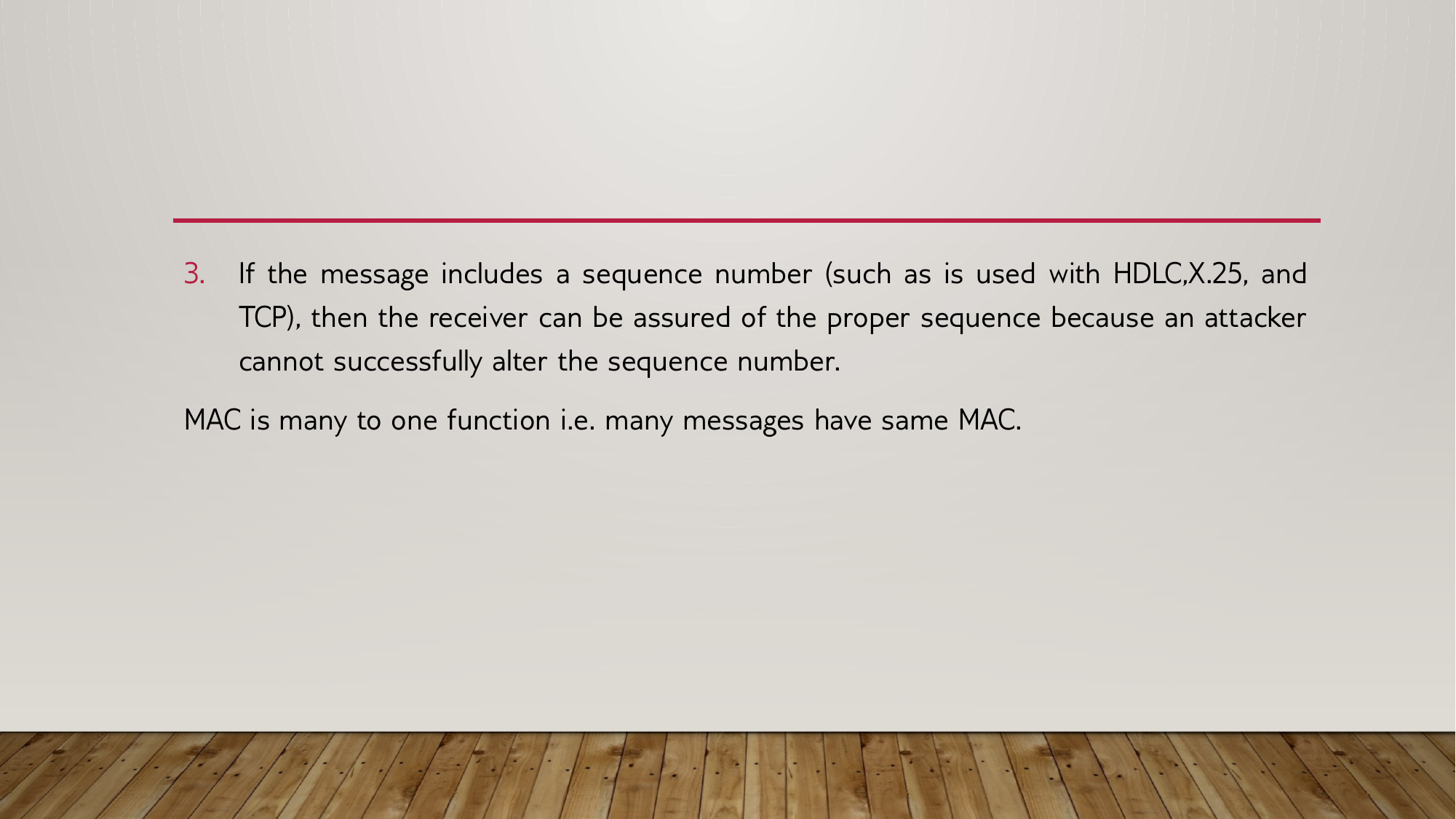

#
If the message includes a sequence number (such as is used with HDLC,X.25, and TCP), then the receiver can be assured of the proper sequence because an attacker cannot successfully alter the sequence number.
MAC is many to one function i.e. many messages have same MAC.